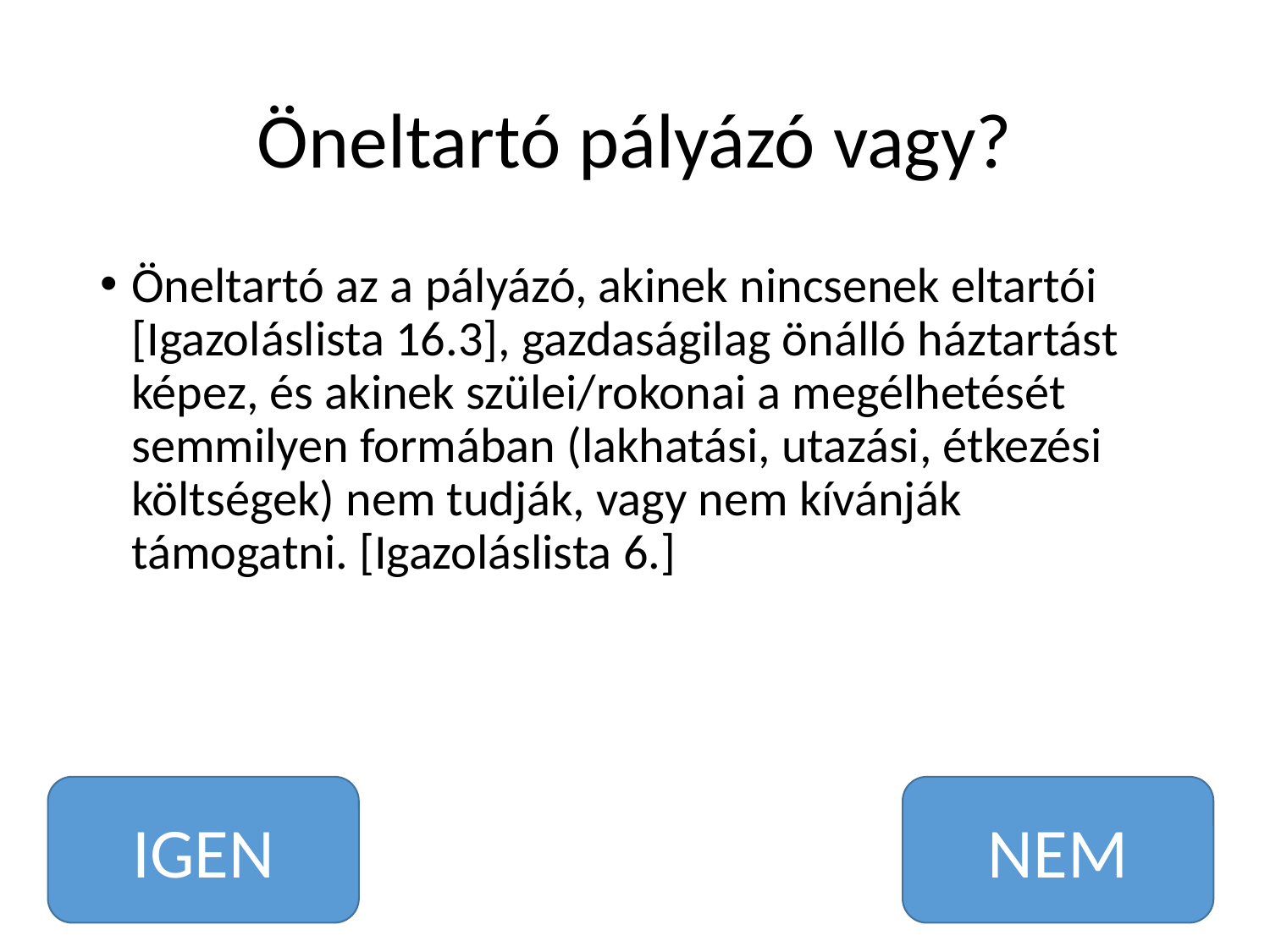

# Öneltartó pályázó vagy?
Öneltartó az a pályázó, akinek nincsenek eltartói [Igazoláslista 16.3], gazdaságilag önálló háztartást képez, és akinek szülei/rokonai a megélhetését semmilyen formában (lakhatási, utazási, étkezési költségek) nem tudják, vagy nem kívánják támogatni. [Igazoláslista 6.]
NEM
IGEN